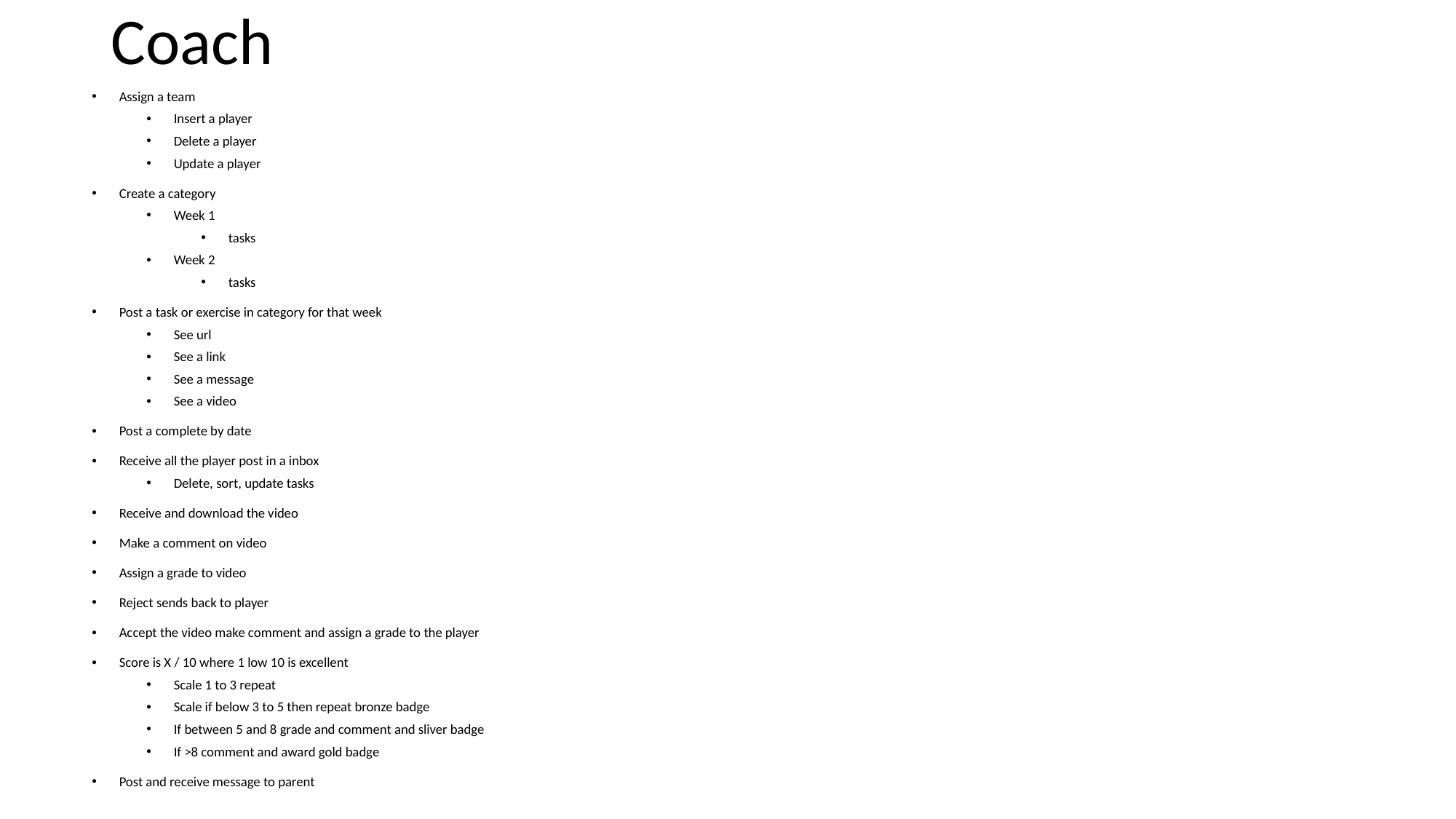

# Coach
Assign a team
Insert a player
Delete a player
Update a player
Create a category
Week 1
tasks
Week 2
tasks
Post a task or exercise in category for that week
See url
See a link
See a message
See a video
Post a complete by date
Receive all the player post in a inbox
Delete, sort, update tasks
Receive and download the video
Make a comment on video
Assign a grade to video
Reject sends back to player
Accept the video make comment and assign a grade to the player
Score is X / 10 where 1 low 10 is excellent
Scale 1 to 3 repeat
Scale if below 3 to 5 then repeat bronze badge
If between 5 and 8 grade and comment and sliver badge
If >8 comment and award gold badge
Post and receive message to parent